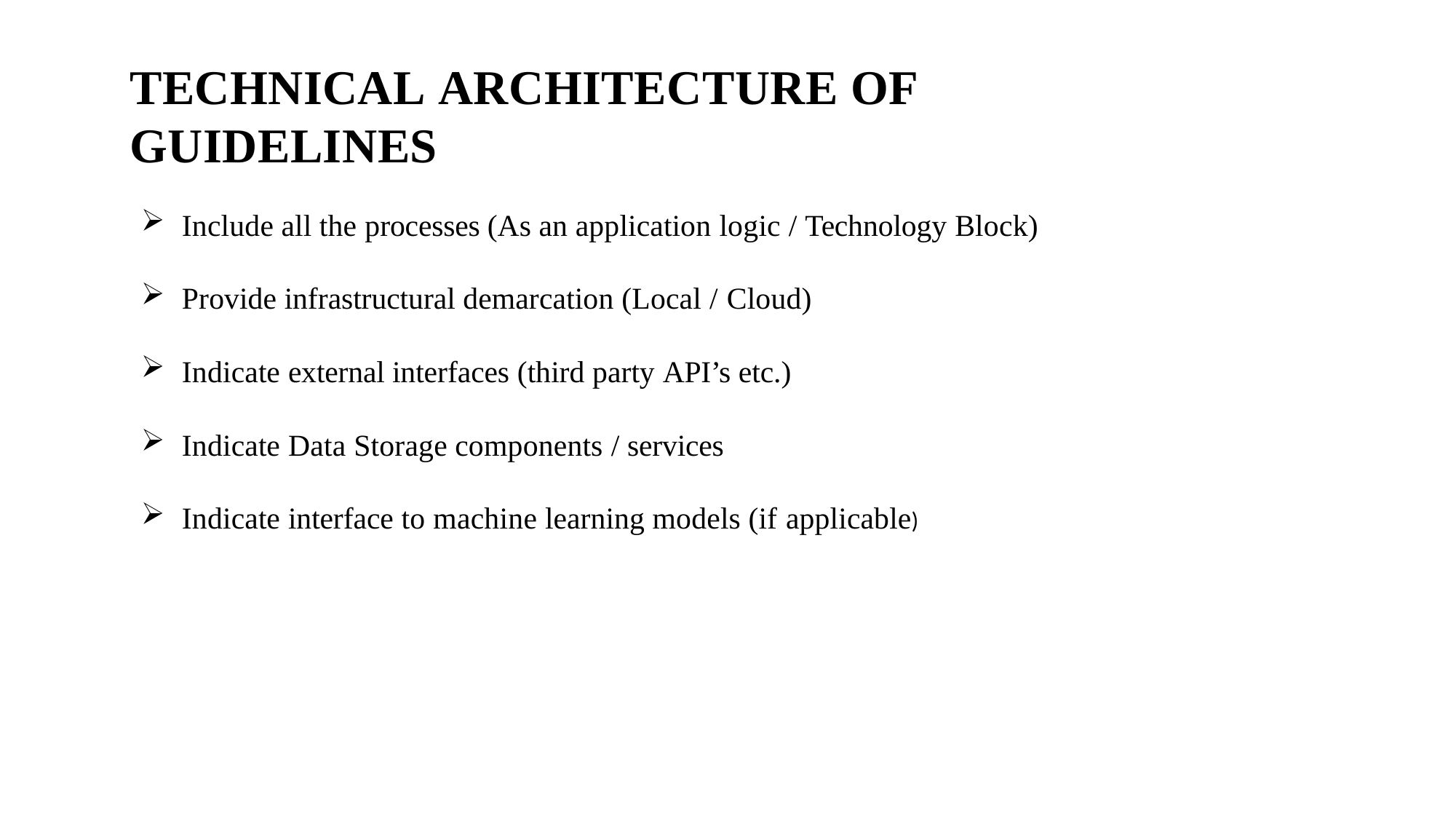

# TECHNICAL ARCHITECTURE OF GUIDELINES
Include all the processes (As an application logic / Technology Block)

Provide infrastructural demarcation (Local / Cloud)

Indicate external interfaces (third party API’s etc.)

Indicate Data Storage components / services

Indicate interface to machine learning models (if applicable)